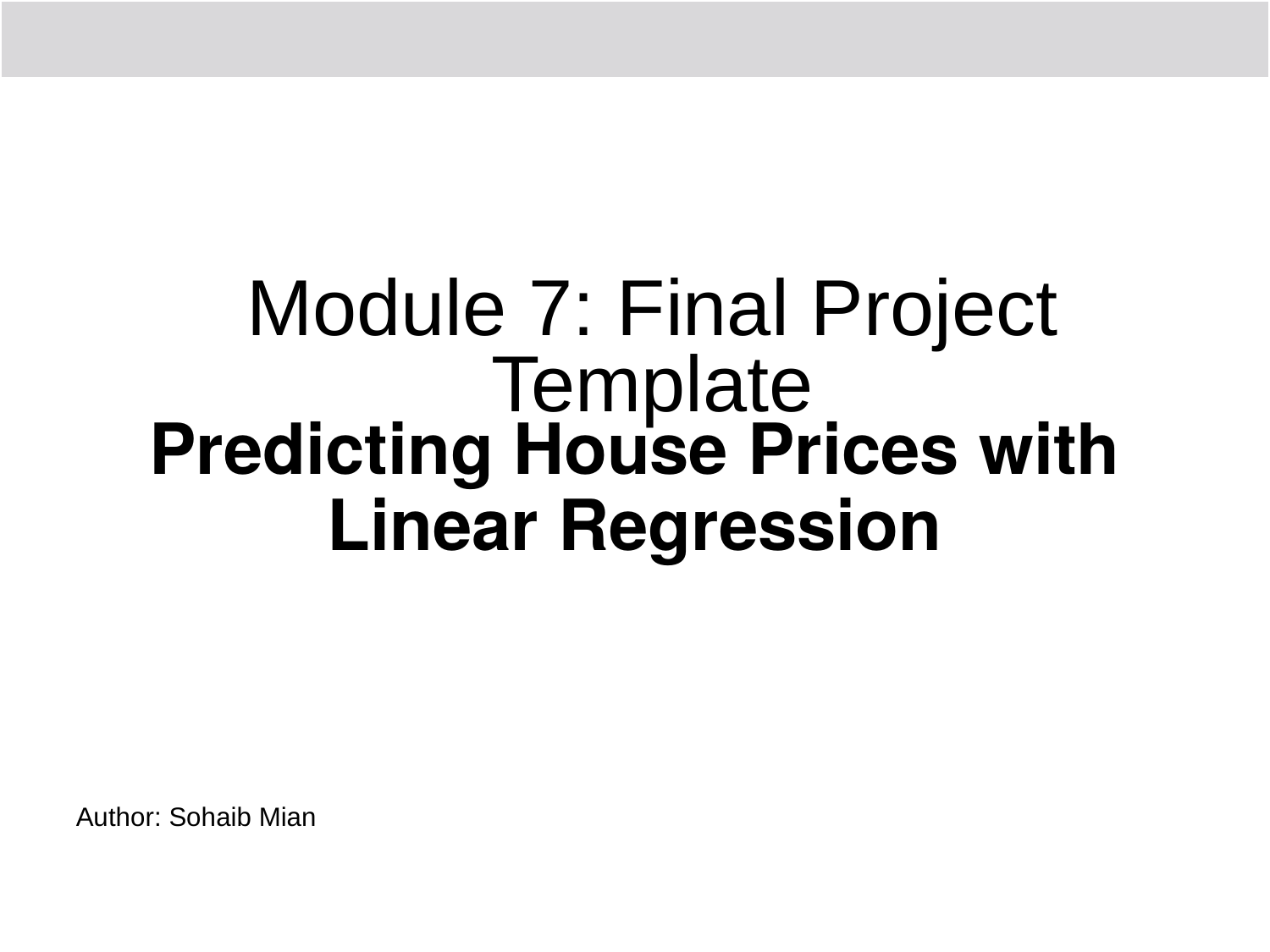

# Predicting House Prices with Linear Regression
Author: Sohaib Mian